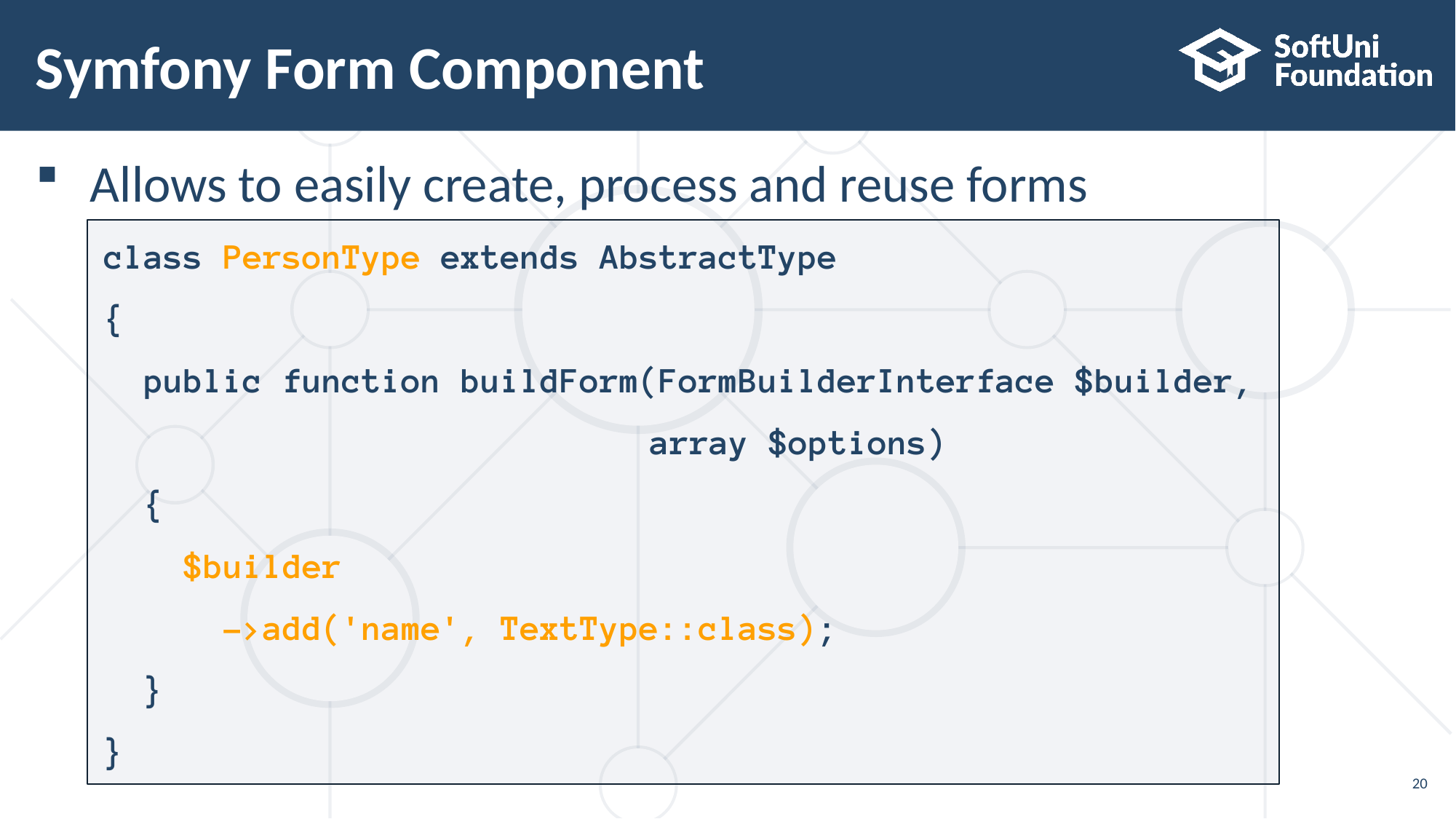

# Symfony Form Component
Allows to easily create, process and reuse forms
class PersonType extends AbstractType
{
  public function buildForm(FormBuilderInterface $builder,
					array $options)
  {
    $builder
      ->add('name', TextType::class);
  }
}
20